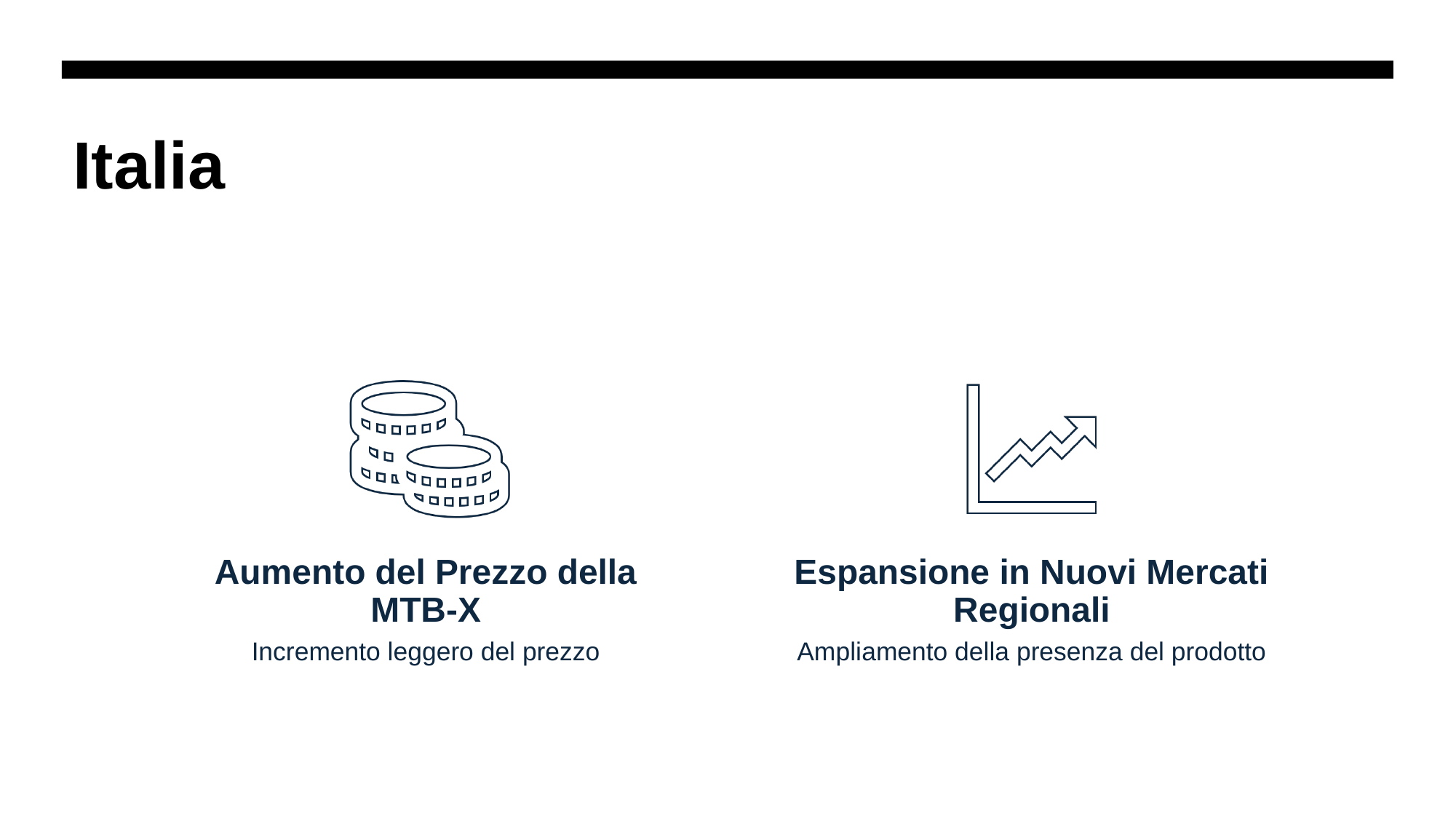

# Italia
Aumento del Prezzo della MTB-X
Incremento leggero del prezzo
Espansione in Nuovi Mercati Regionali
Ampliamento della presenza del prodotto